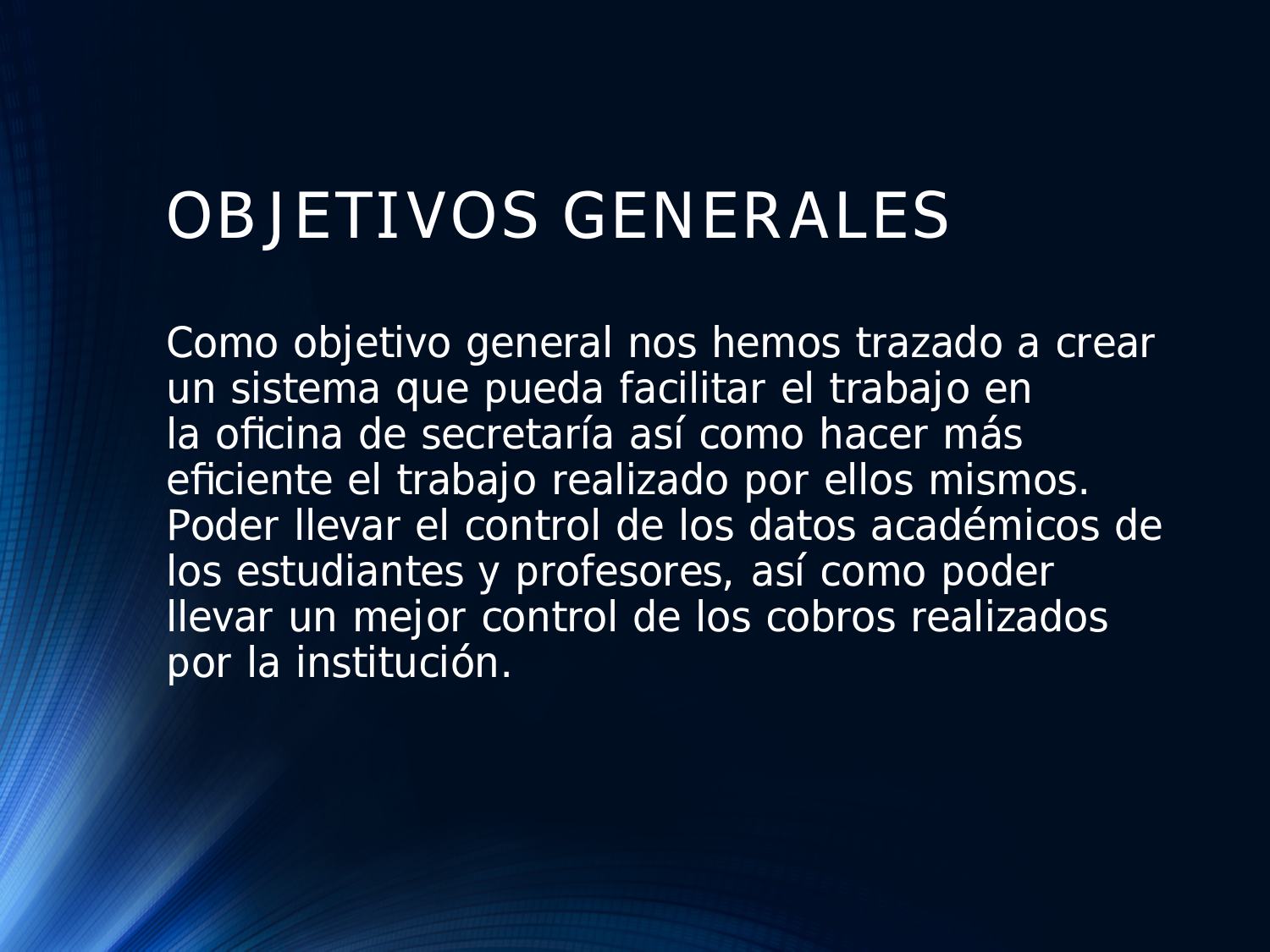

# OBJETIVOS GENERALES Como objetivo general nos hemos trazado a crear un sistema que pueda facilitar el trabajo en la oficina de secretaría así como hacer más eficiente el trabajo realizado por ellos mismos. Poder llevar el control de los datos académicos de los estudiantes y profesores, así como poder llevar un mejor control de los cobros realizados por la institución.